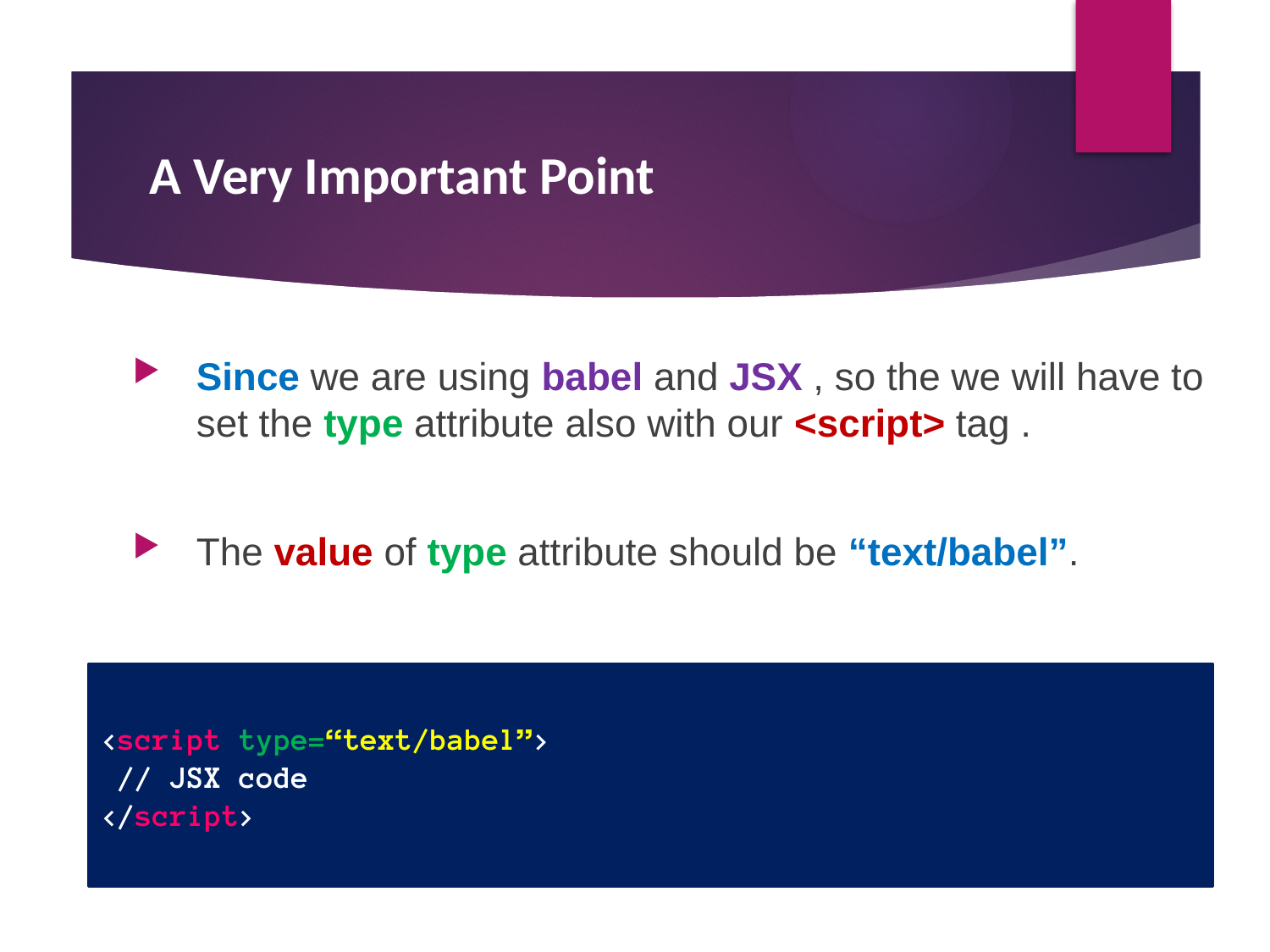

#

    A Very Important Point
Since we are using babel and JSX , so the we will have to set the type attribute also with our <script> tag .

The value of type attribute should be “text/babel”.

<script type=“text/babel”>
 // JSX code
</script>